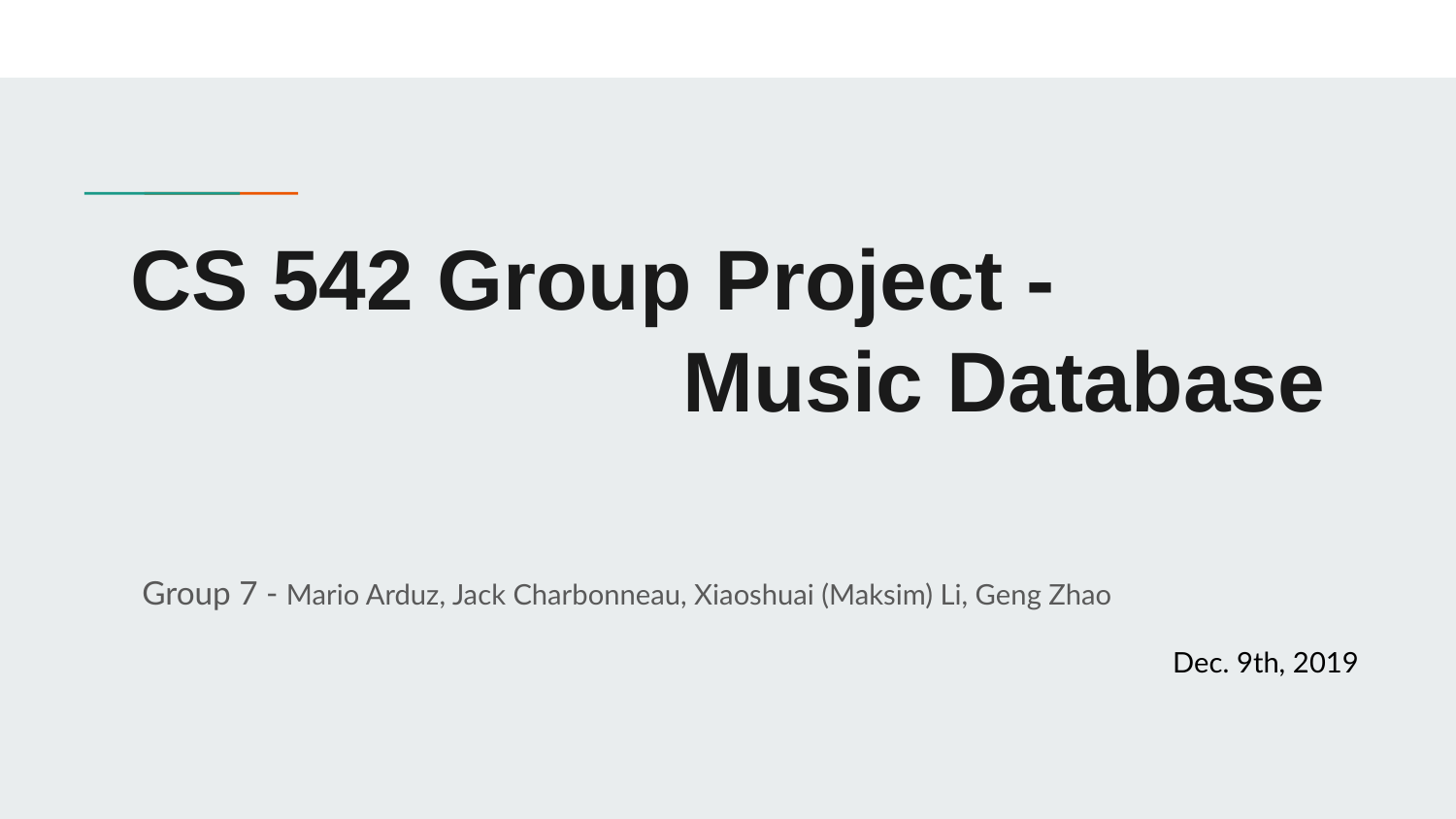

# CS 542 Group Project -
Music Database
Group 7 - Mario Arduz, Jack Charbonneau, Xiaoshuai (Maksim) Li, Geng Zhao
Dec. 9th, 2019